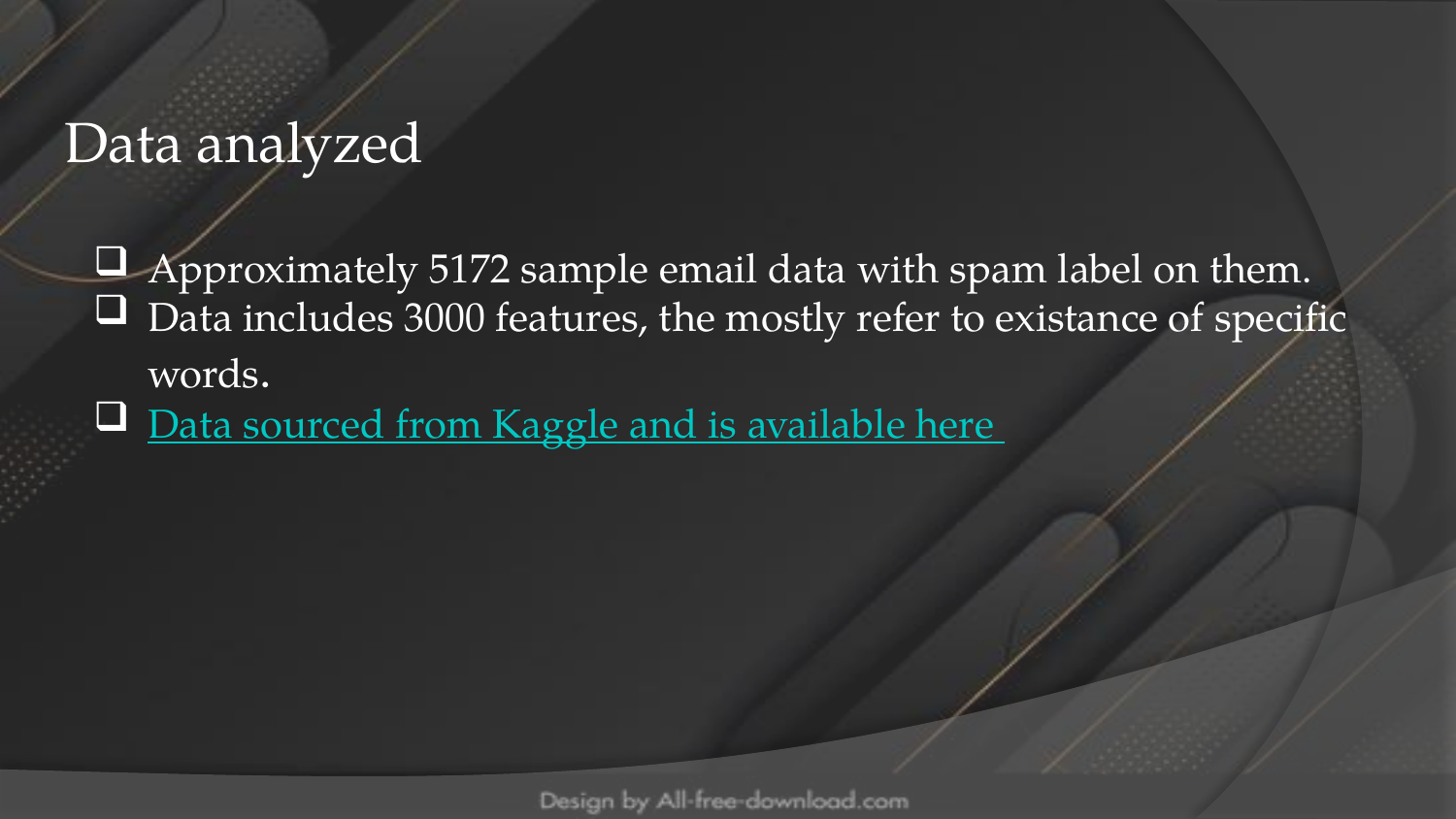

# Data analyzed
Approximately 5172 sample email data with spam label on them.
Data includes 3000 features, the mostly refer to existance of specific words.
Data sourced from Kaggle and is available here